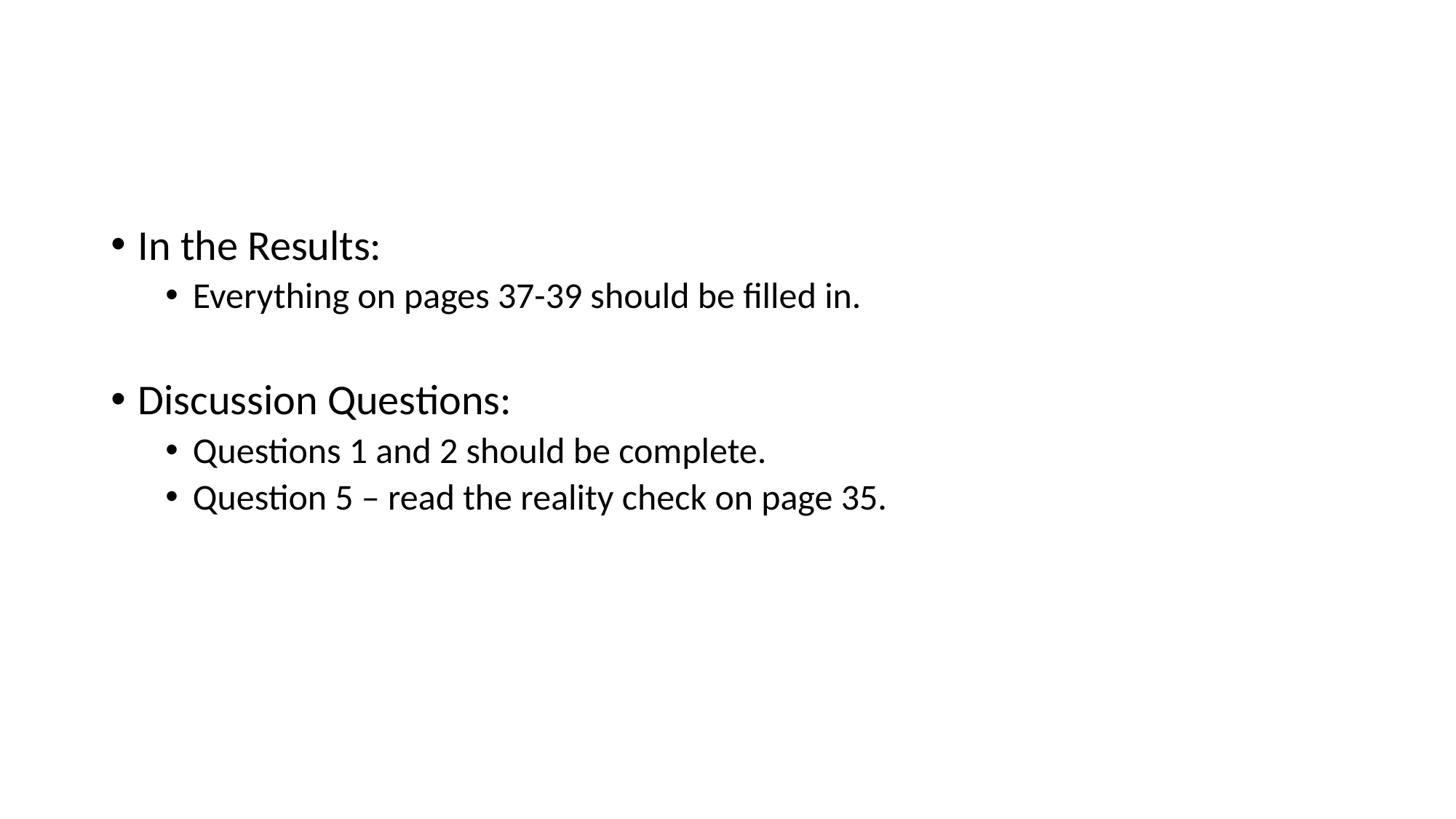

#
In the Results:
Everything on pages 37-39 should be filled in.

Discussion Questions:
Questions 1 and 2 should be complete.
Question 5 – read the reality check on page 35.